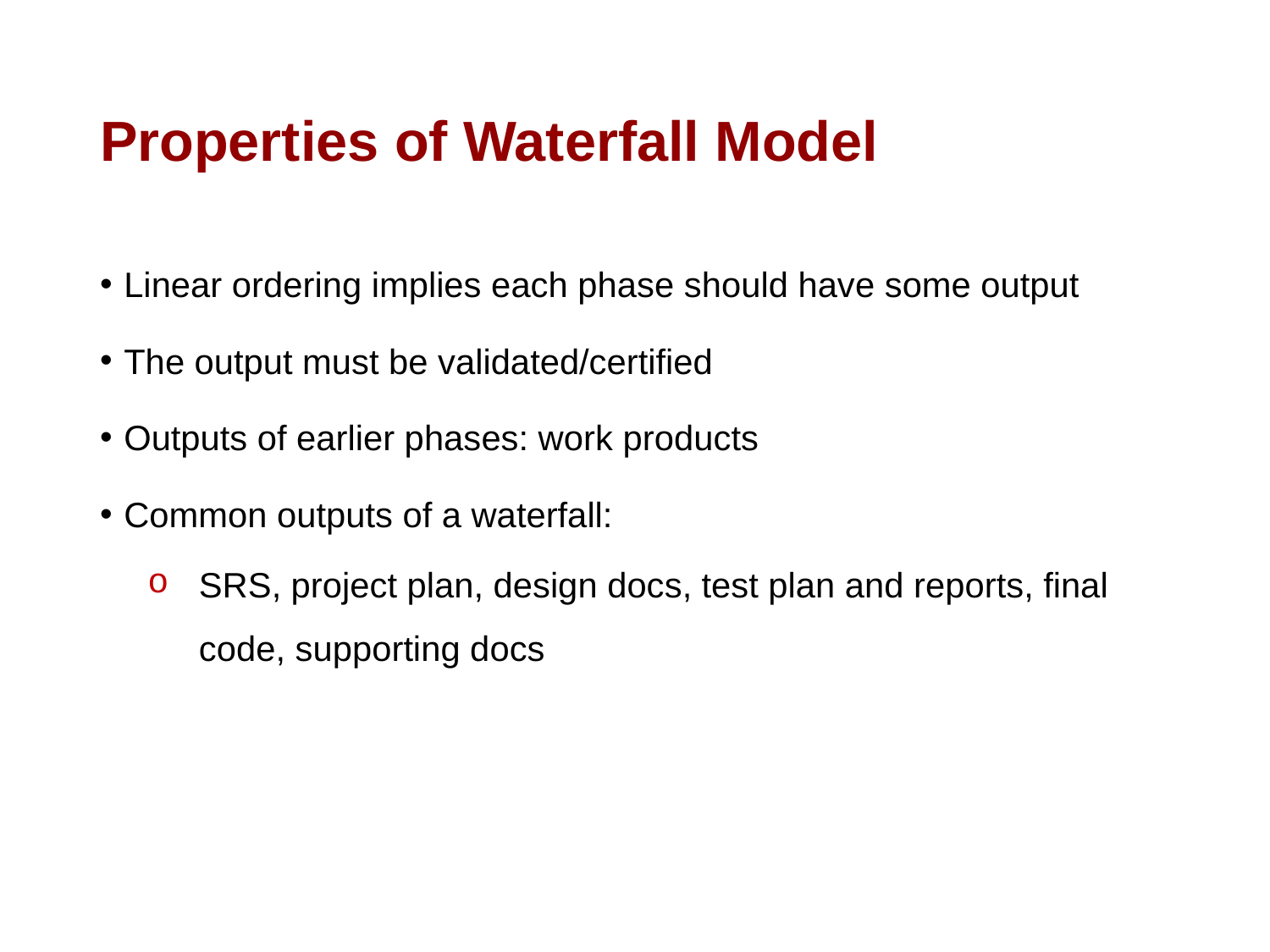

# Properties of Waterfall Model
Linear ordering implies each phase should have some output
The output must be validated/certified
Outputs of earlier phases: work products
Common outputs of a waterfall:
SRS, project plan, design docs, test plan and reports, final code, supporting docs